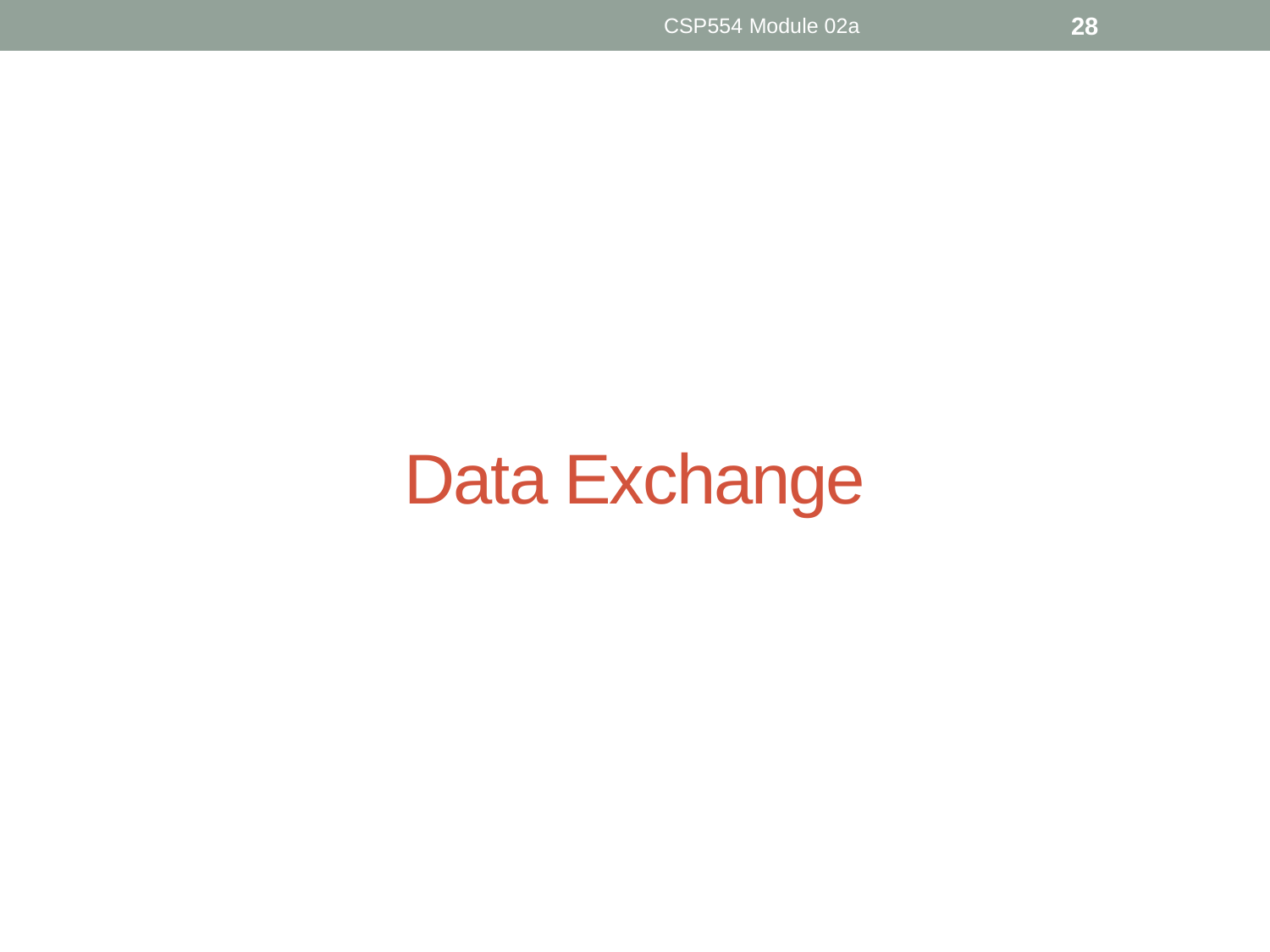

CSP554 Module 02a
28
# Data Exchange